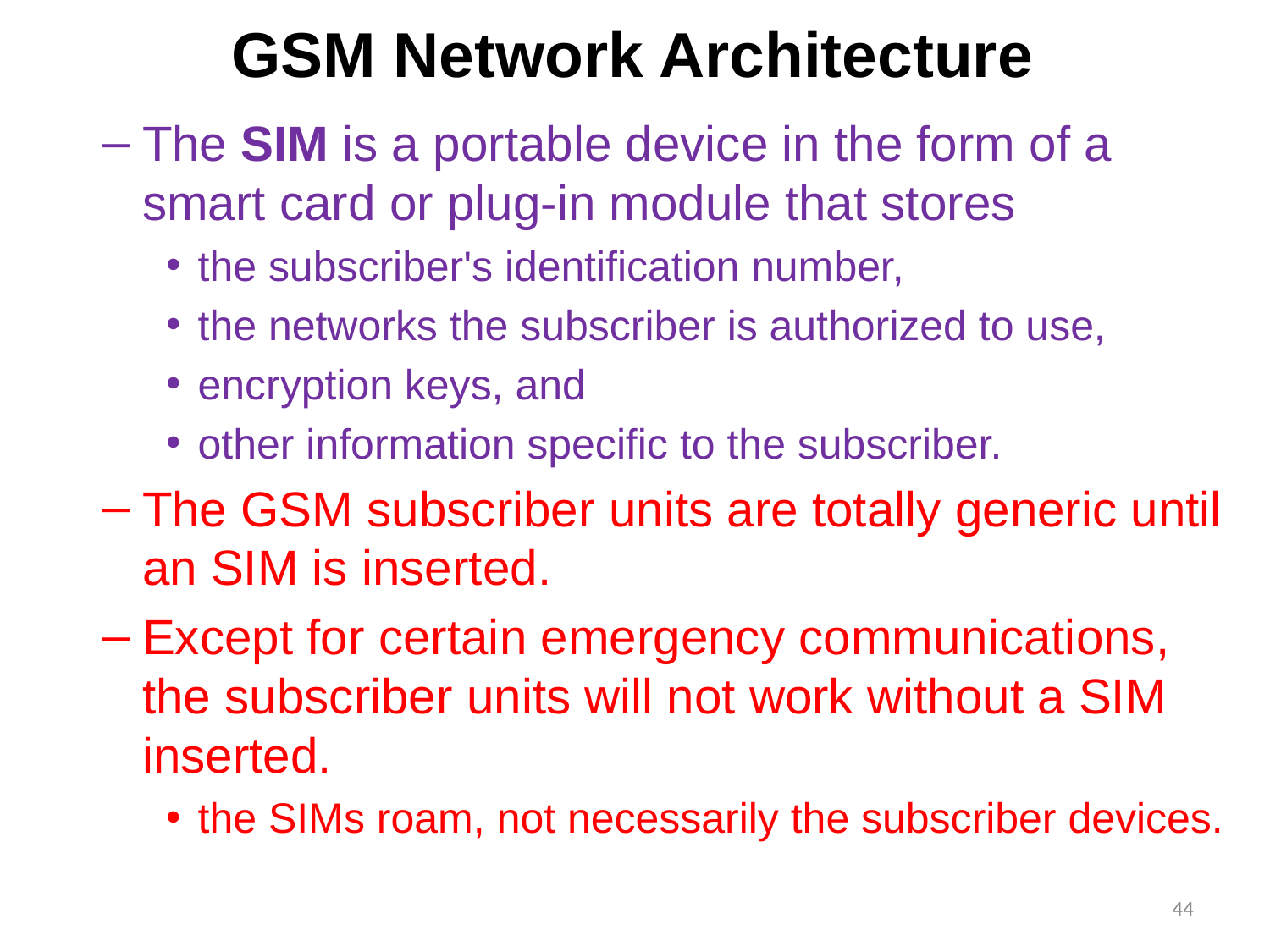

# GSM Network Architecture
The SIM is a portable device in the form of a smart card or plug-in module that stores
the subscriber's identification number,
the networks the subscriber is authorized to use,
encryption keys, and
other information specific to the subscriber.
The GSM subscriber units are totally generic until an SIM is inserted.
Except for certain emergency communications, the subscriber units will not work without a SIM inserted.
the SIMs roam, not necessarily the subscriber devices.
44